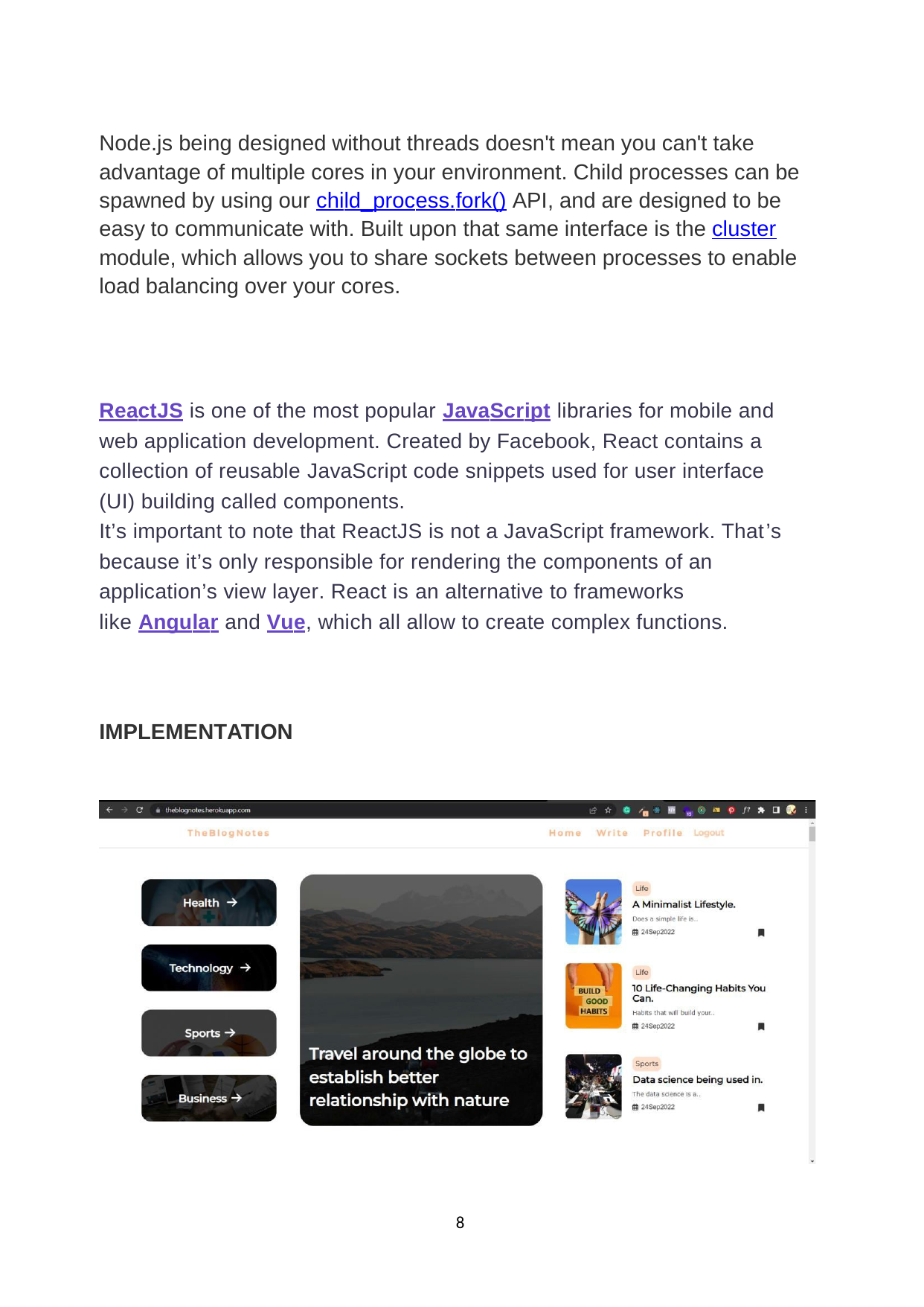

Node.js being designed without threads doesn't mean you can't take advantage of multiple cores in your environment. Child processes can be spawned by using our child_process.fork() API, and are designed to be easy to communicate with. Built upon that same interface is the cluster module, which allows you to share sockets between processes to enable load balancing over your cores.
ReactJS is one of the most popular JavaScript libraries for mobile and web application development. Created by Facebook, React contains a collection of reusable JavaScript code snippets used for user interface (UI) building called components.
It’s important to note that ReactJS is not a JavaScript framework. That’s because it’s only responsible for rendering the components of an application’s view layer. React is an alternative to frameworks
like Angular and Vue, which all allow to create complex functions.
IMPLEMENTATION

8